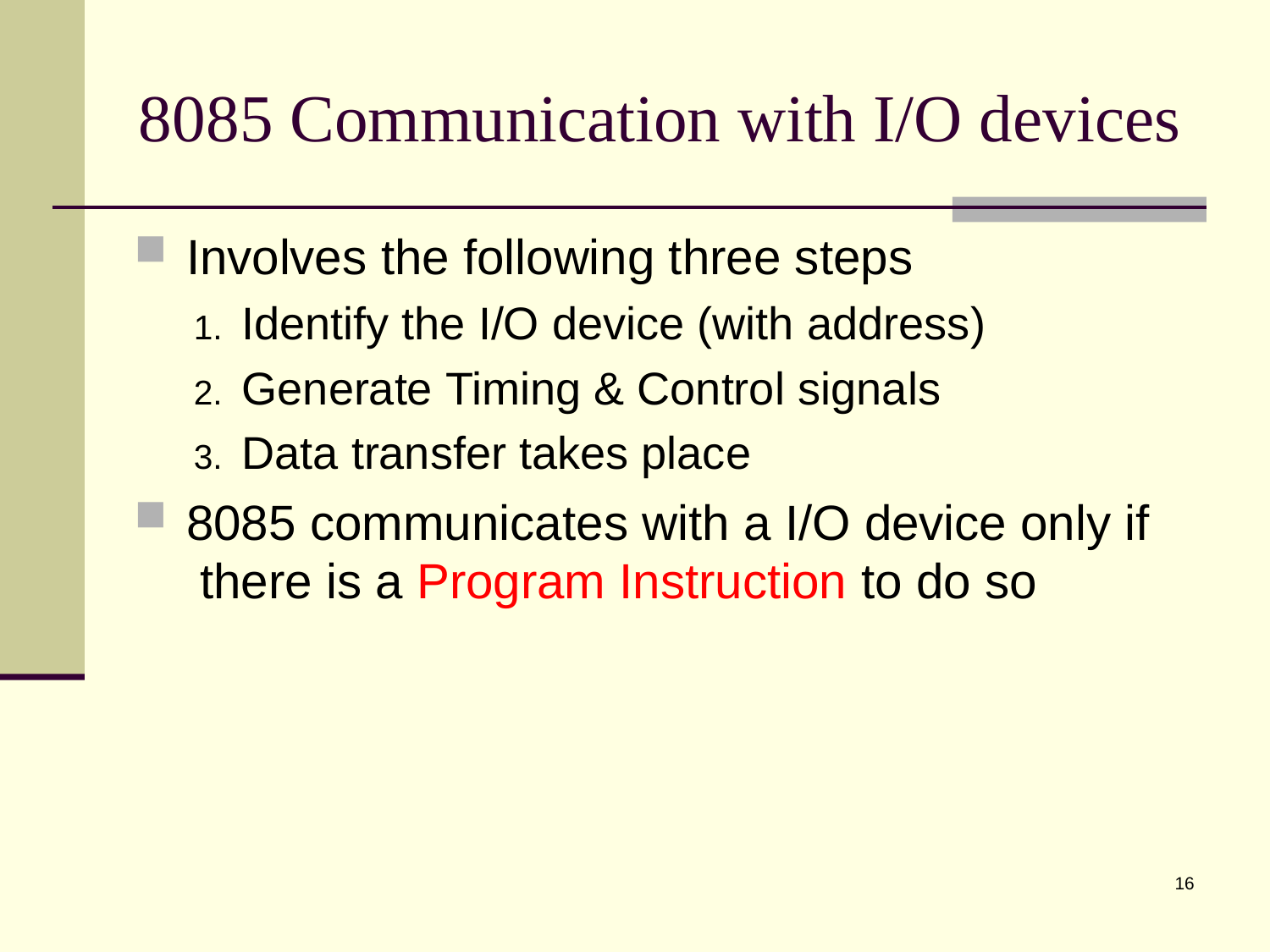

# 8085 Communication with I/O devices
Involves the following three steps
Identify the I/O device (with address)
Generate Timing & Control signals
Data transfer takes place
8085 communicates with a I/O device only if  there is a Program Instruction to do so
16